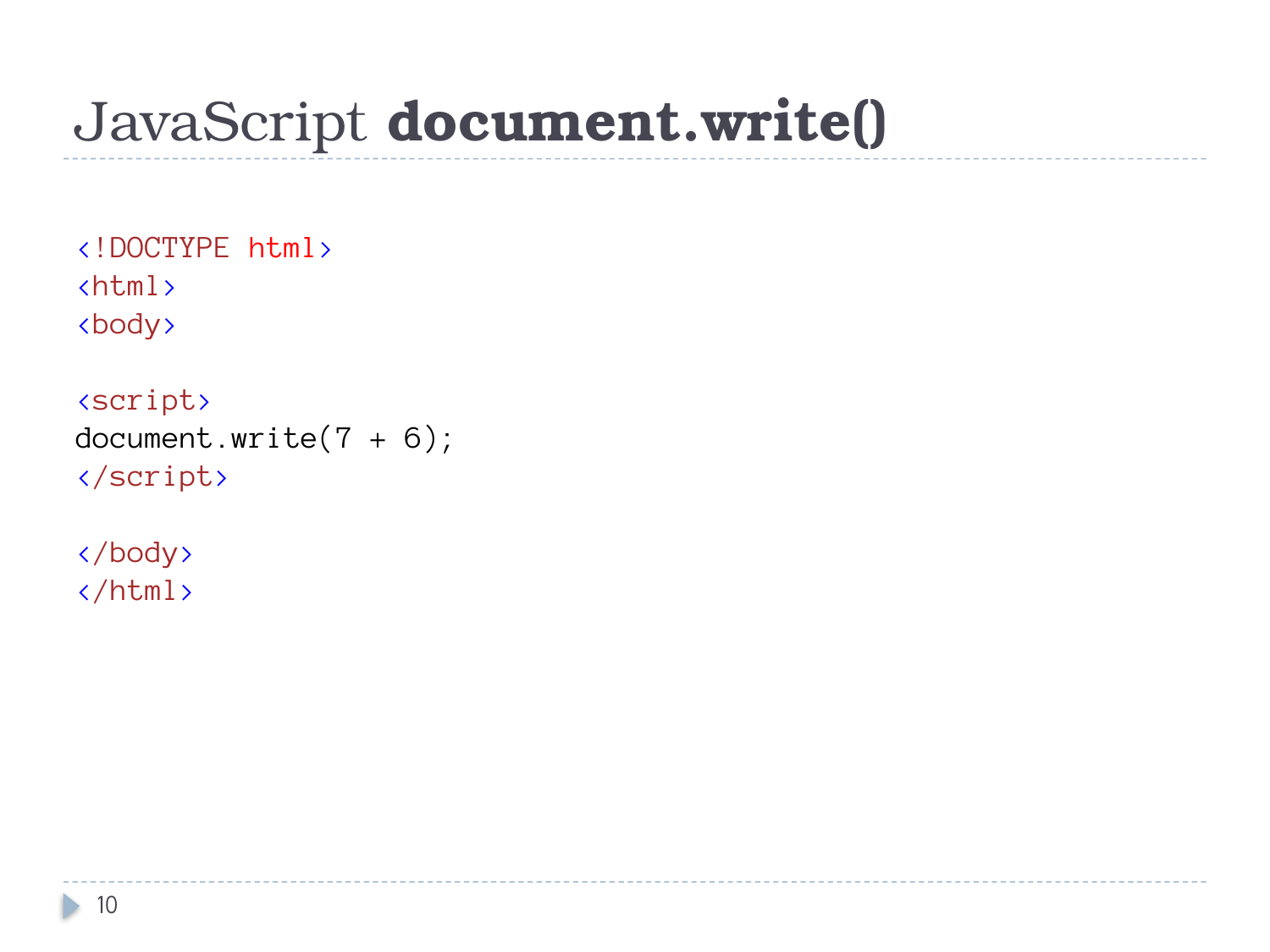

# JavaScript document.write()
<!DOCTYPE html>
<html>
<body>
<script>
document.write(7 + 6);
</script>
</body>
</html>
10